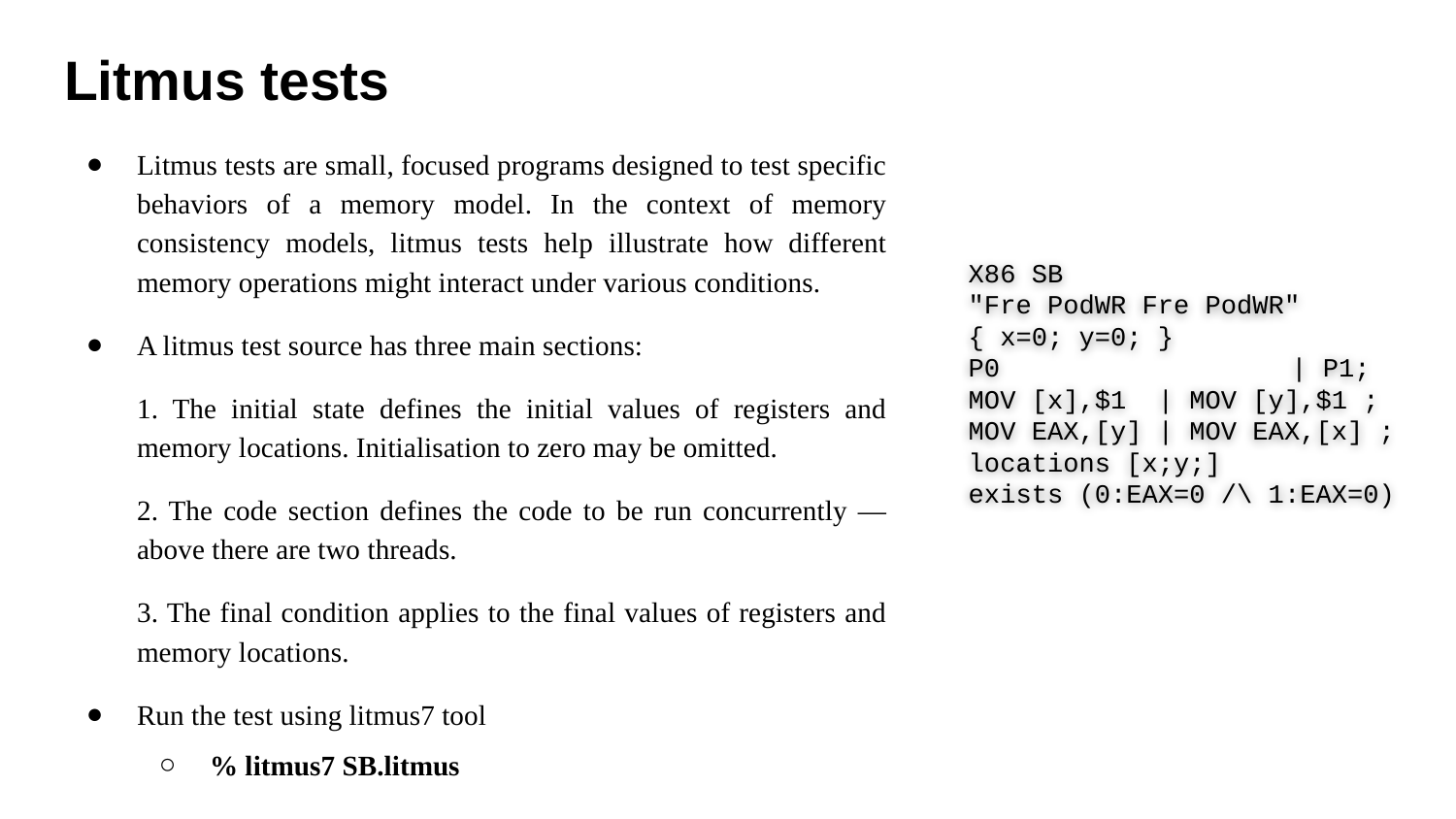

Litmus tests
Litmus tests are small, focused programs designed to test specific behaviors of a memory model. In the context of memory consistency models, litmus tests help illustrate how different memory operations might interact under various conditions.
A litmus test source has three main sections:
1. The initial state defines the initial values of registers and memory locations. Initialisation to zero may be omitted.
2. The code section defines the code to be run concurrently — above there are two threads.
3. The final condition applies to the final values of registers and memory locations.
Run the test using litmus7 tool
% litmus7 SB.litmus

X86 SB
"Fre PodWR Fre PodWR"
{ x=0; y=0; }
P0		  | P1;
MOV [x],$1  | MOV [y],$1 ;
MOV EAX,[y] | MOV EAX,[x] ;
locations [x;y;]
exists (0:EAX=0 /\ 1:EAX=0)